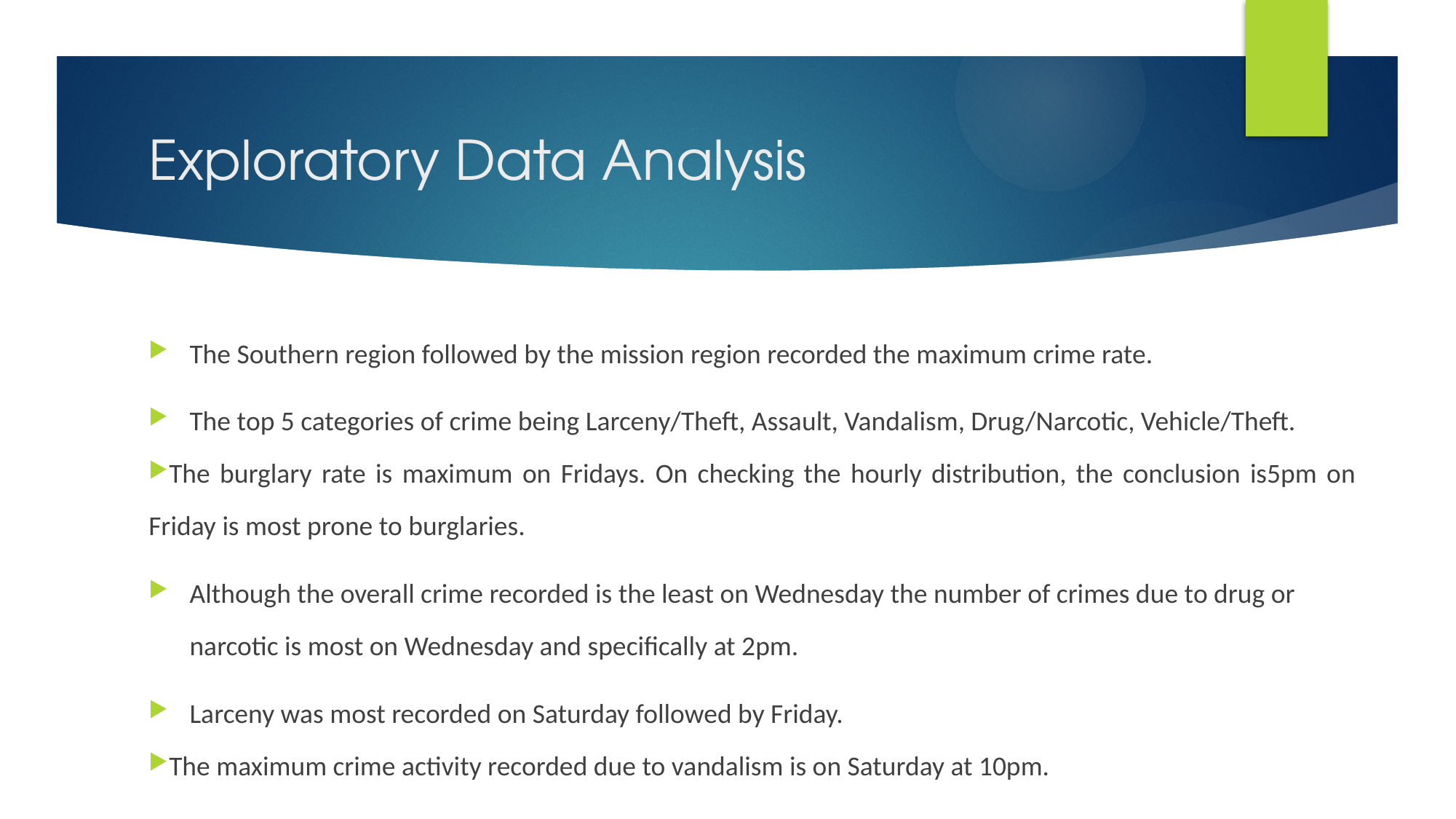

# Exploratory Data Analysis
The Southern region followed by the mission region recorded the maximum crime rate.
The top 5 categories of crime being Larceny/Theft, Assault, Vandalism, Drug/Narcotic, Vehicle/Theft.
The burglary rate is maximum on Fridays. On checking the hourly distribution, the conclusion is5pm on Friday is most prone to burglaries.
Although the overall crime recorded is the least on Wednesday the number of crimes due to drug or narcotic is most on Wednesday and specifically at 2pm.
Larceny was most recorded on Saturday followed by Friday.
The maximum crime activity recorded due to vandalism is on Saturday at 10pm.